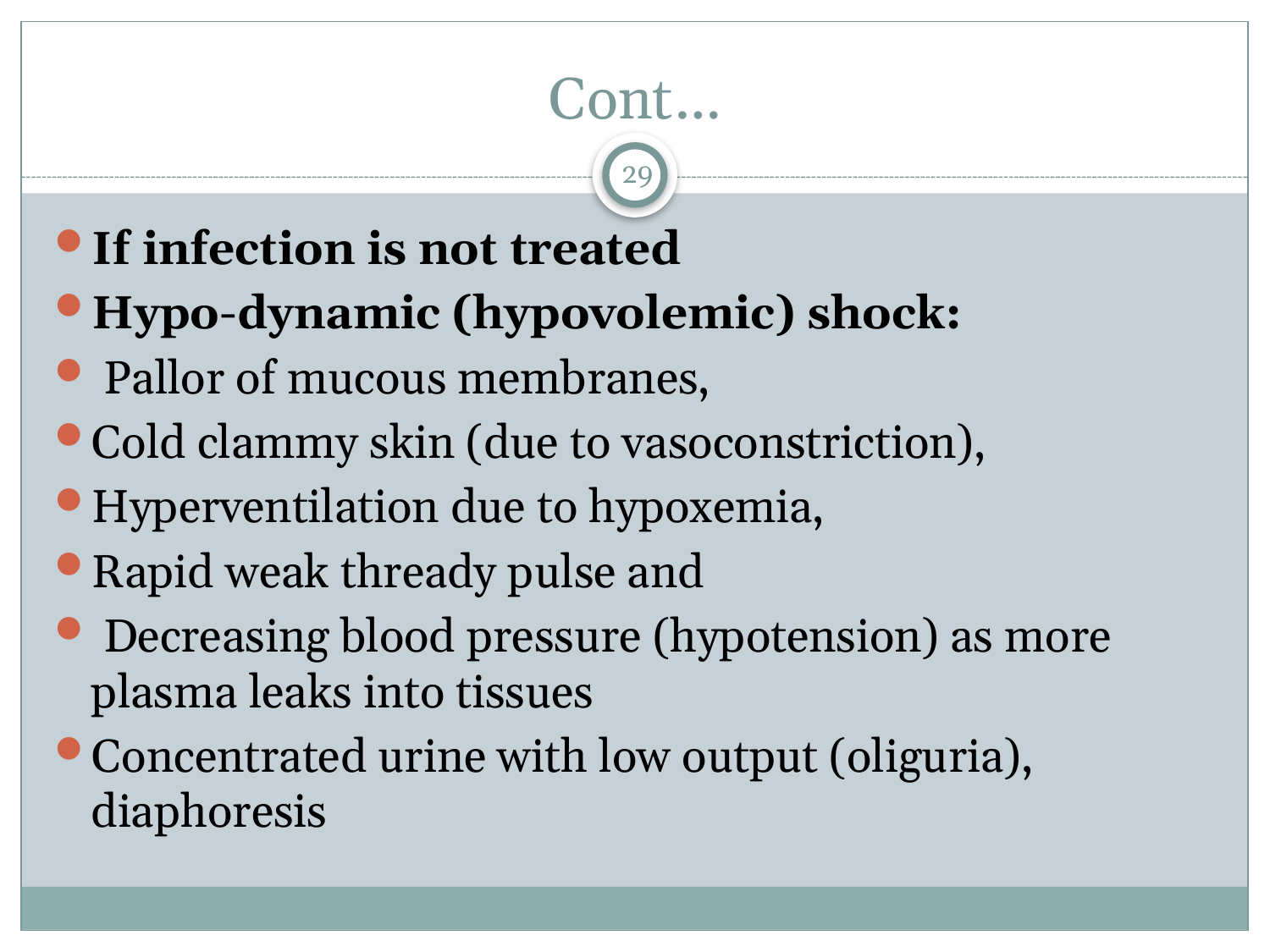

# Cont…
29
If infection is not treated
Hypo-dynamic (hypovolemic) shock:
 Pallor of mucous membranes,
Cold clammy skin (due to vasoconstriction),
Hyperventilation due to hypoxemia,
Rapid weak thready pulse and
 Decreasing blood pressure (hypotension) as more plasma leaks into tissues
Concentrated urine with low output (oliguria), diaphoresis